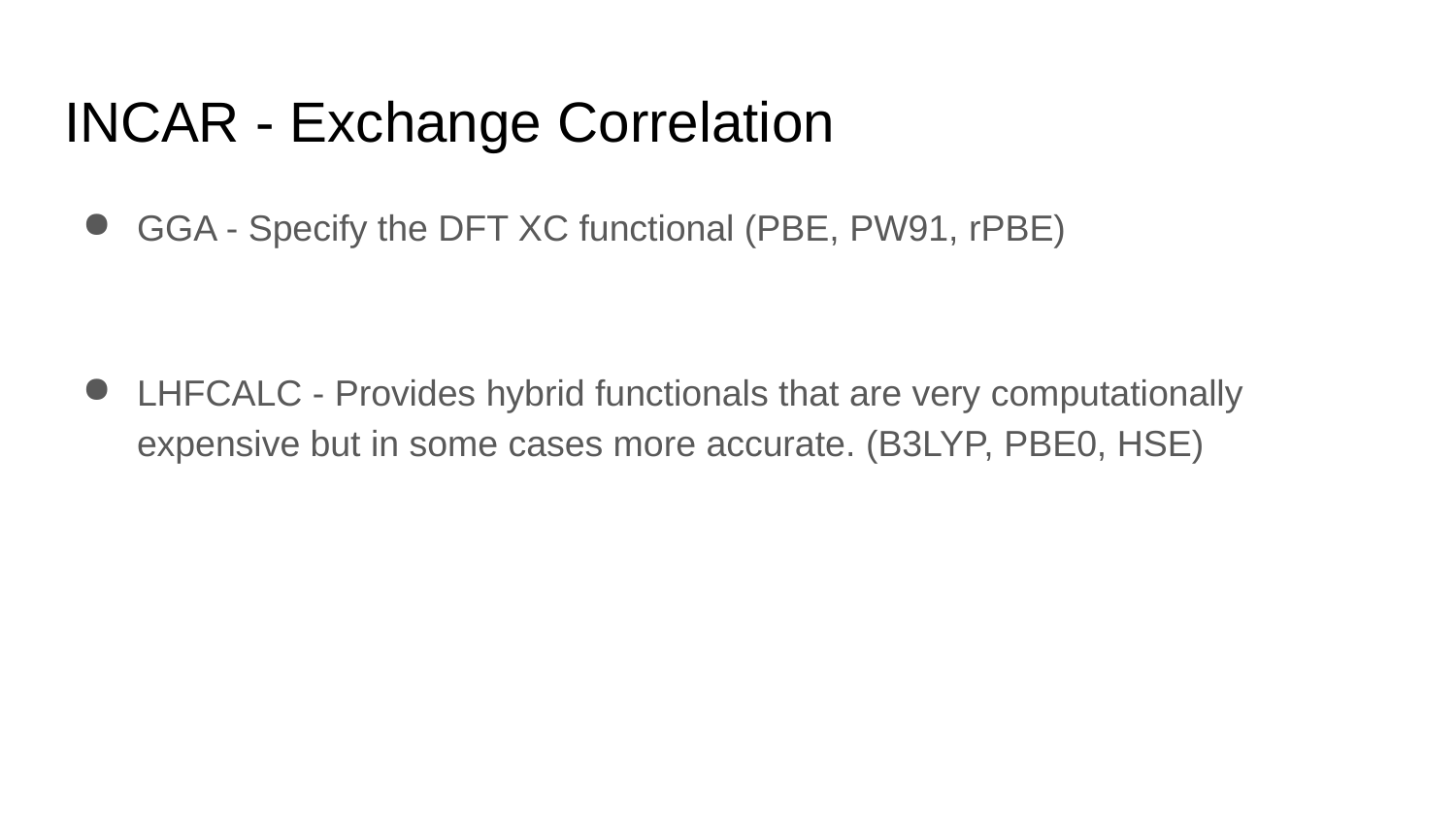

# INCAR - Exchange Correlation

GGA - Specify the DFT XC functional (PBE, PW91, rPBE)

LHFCALC - Provides hybrid functionals that are very computationally expensive but in some cases more accurate. (B3LYP, PBE0, HSE)